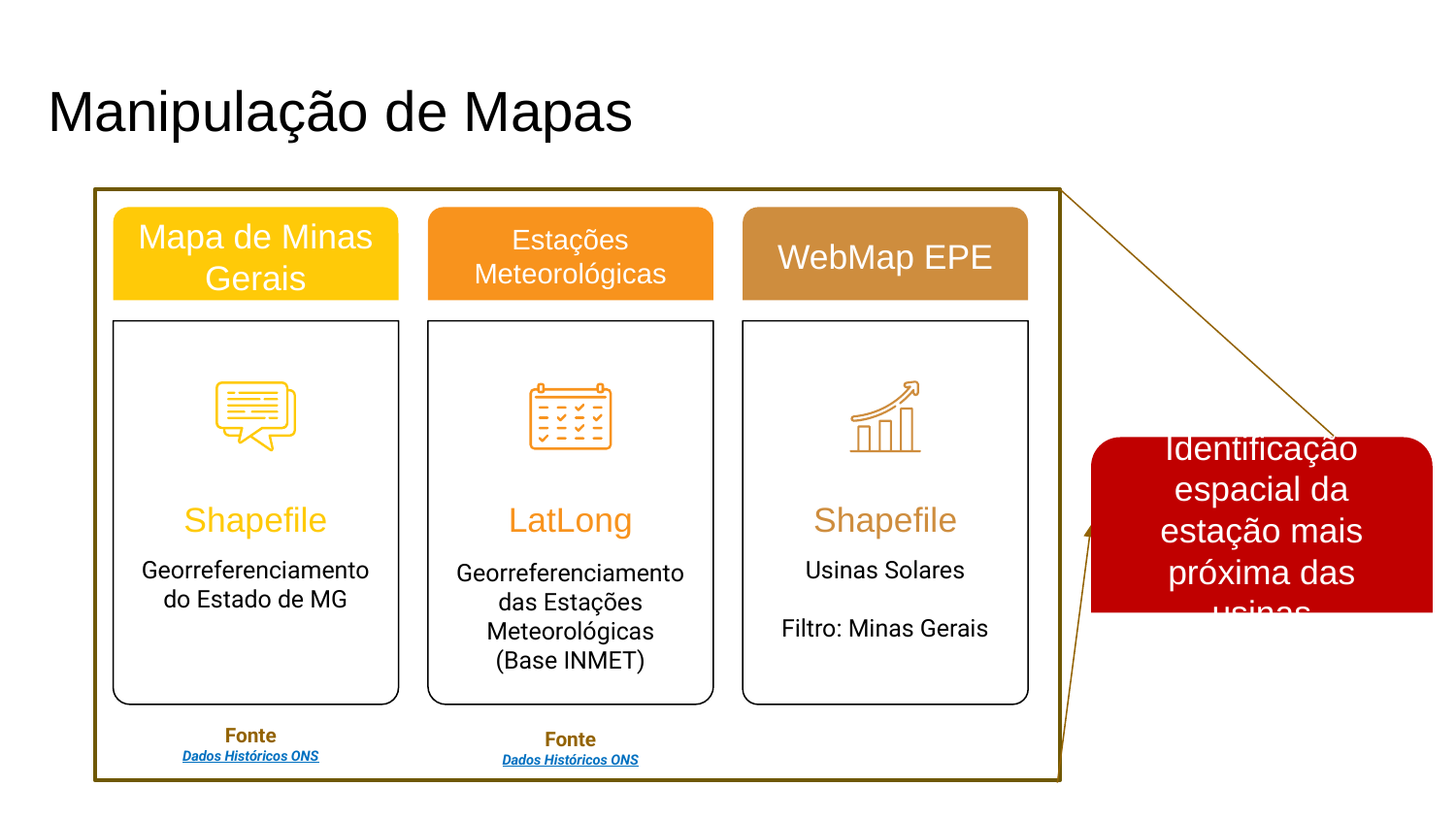

Manipulação de Mapas

Estações Meteorológicas

LatLong

WebMap EPE

Shapefile
Usinas Solares

Filtro: Minas Gerais
Mapa de Minas Gerais

Shapefile
Georreferenciamento do Estado de MG

Identificação espacial da estação mais próxima das usinas
Georreferenciamento das Estações Meteorológicas (Base INMET)
Fonte
Dados Históricos ONS
Fonte
Dados Históricos ONS